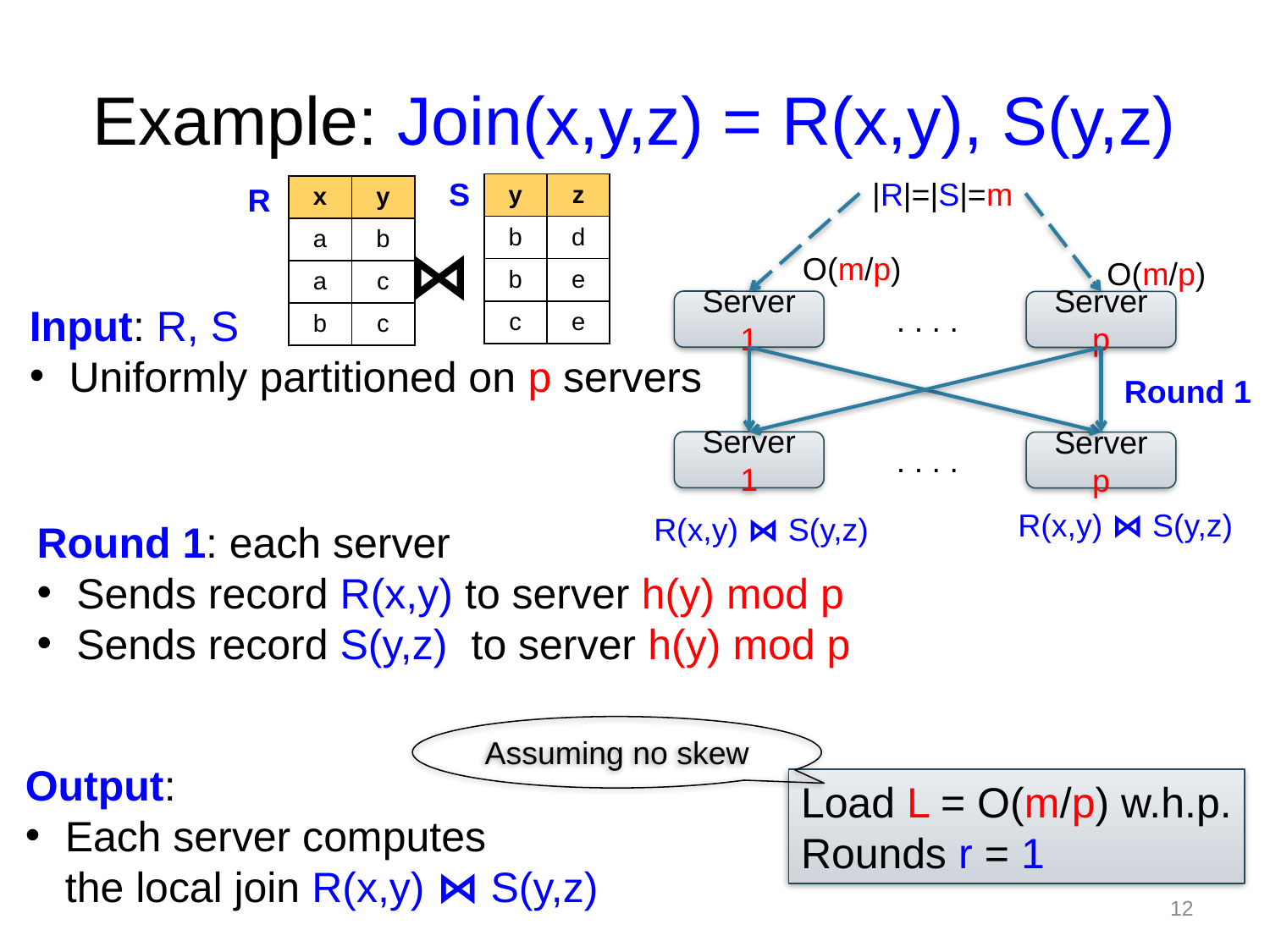

# Example: Join(x,y,z) = R(x,y), S(y,z)
S
|R|=|S|=m
R
| y | z |
| --- | --- |
| b | d |
| b | e |
| c | e |
| x | y |
| --- | --- |
| a | b |
| a | c |
| b | c |
⋈
O(m/p)
O(m/p)
Server 1
Server p
Input: R, S
Uniformly partitioned on p servers
. . . .
Round 1
Server 1
Server p
. . . .
Round 1: each server
Sends record R(x,y) to server h(y) mod p
Sends record S(y,z)  to server h(y) mod p
R(x,y) ⋈ S(y,z)
R(x,y) ⋈ S(y,z)
Output:
Each server computes
the local join R(x,y) ⋈ S(y,z)
Assuming no skew
Load L = O(m/p) w.h.p.
Rounds r = 1
12